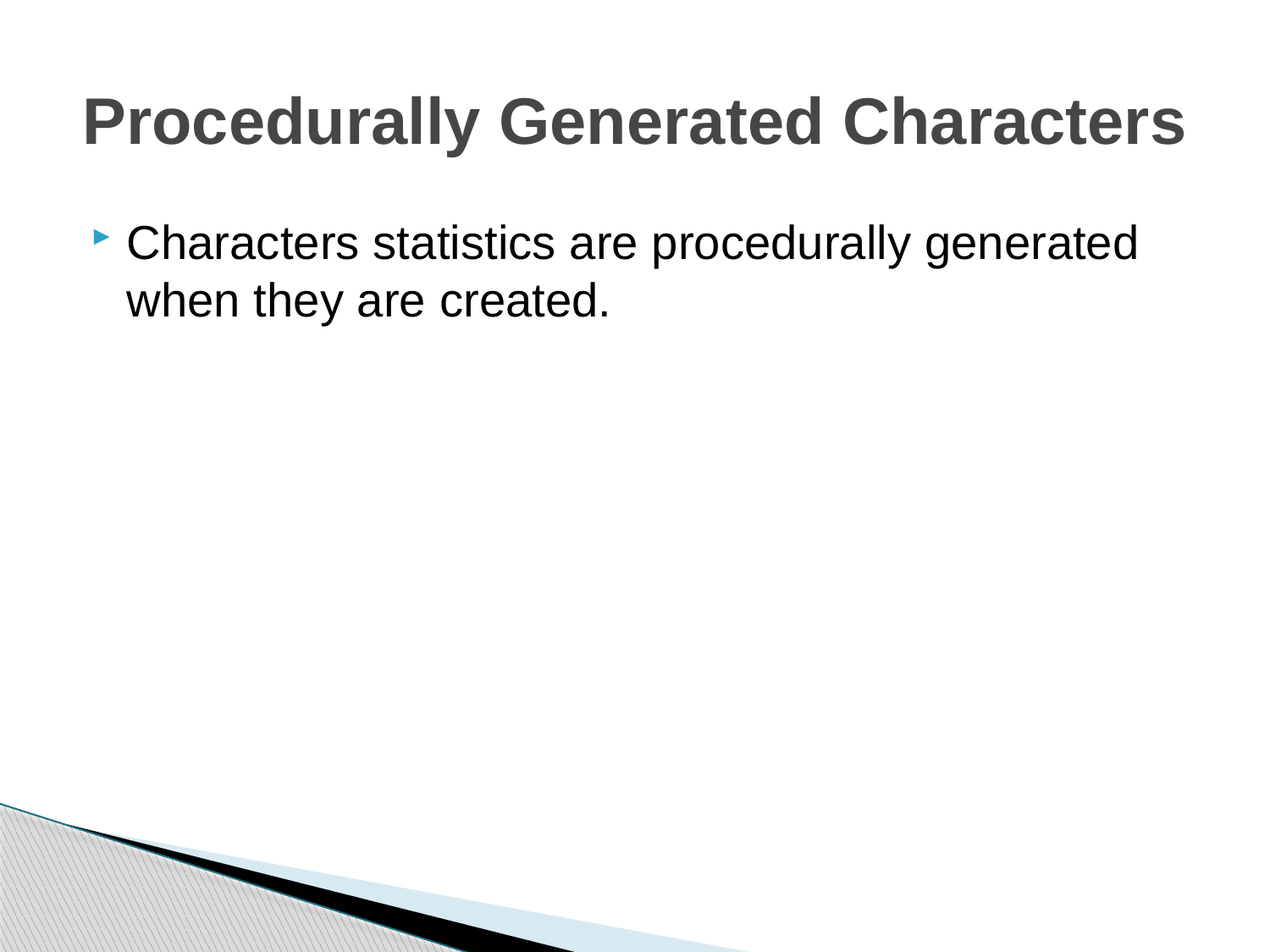

# Procedurally Generated Characters
Characters statistics are procedurally generated when they are created.